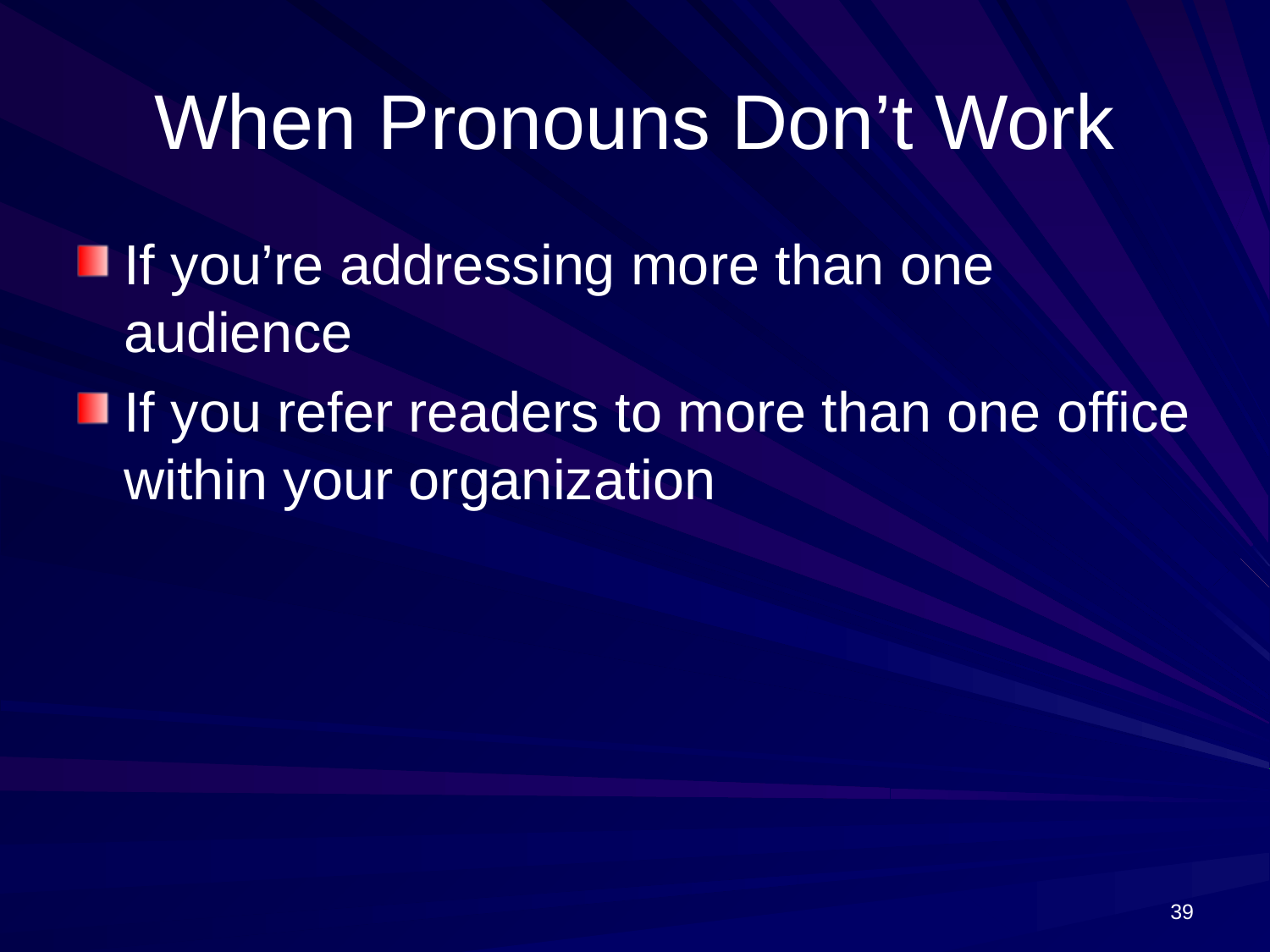

# When Pronouns Don’t Work
If you’re addressing more than one audience
If you refer readers to more than one office within your organization

39